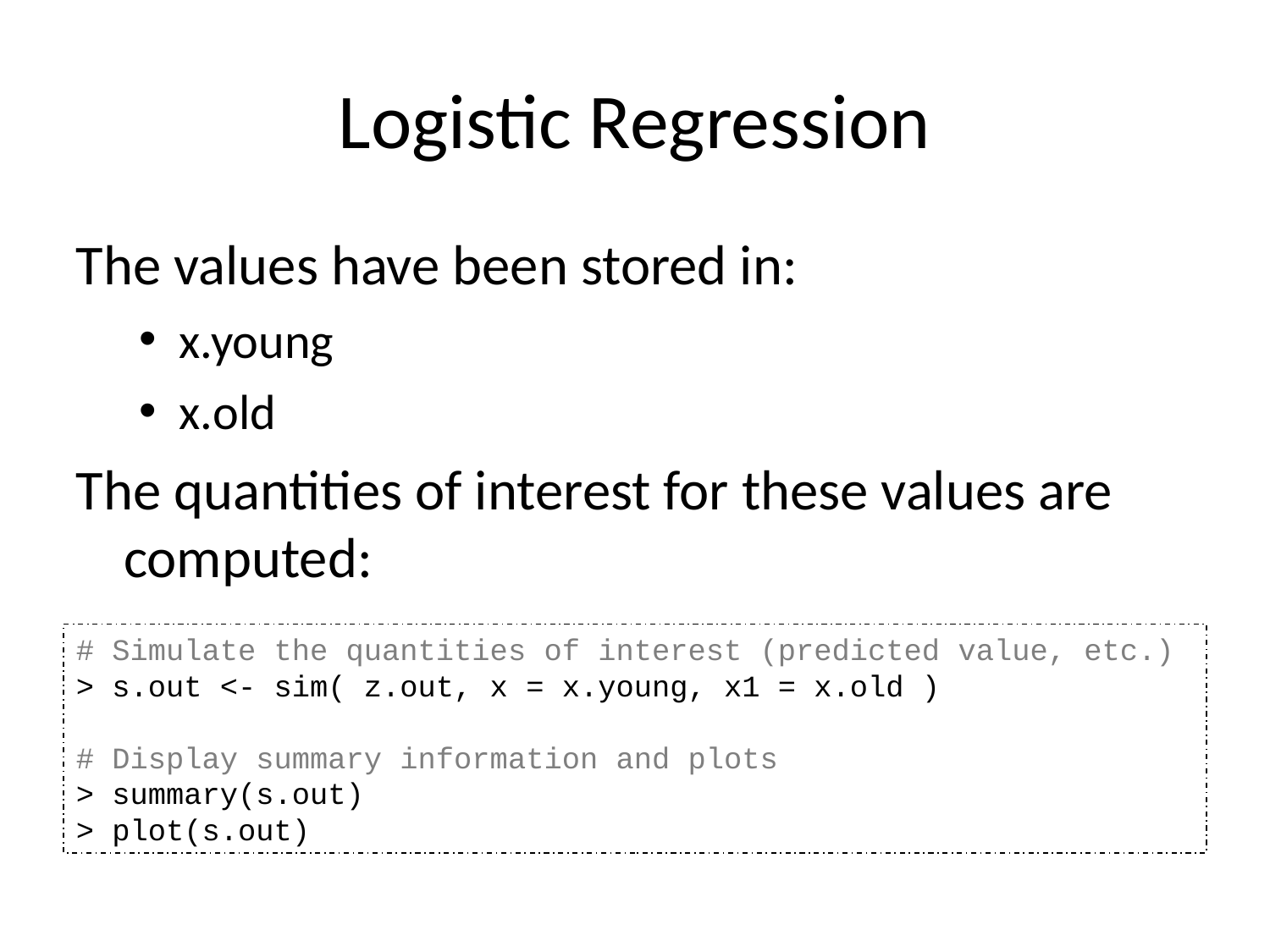

# Logistic Regression
The values have been stored in:
x.young
x.old
The quantities of interest for these values are computed:
# Simulate the quantities of interest (predicted value, etc.)
> s.out <- sim( z.out, x = x.young, x1 = x.old )

# Display summary information and plots
> summary(s.out)
> plot(s.out)